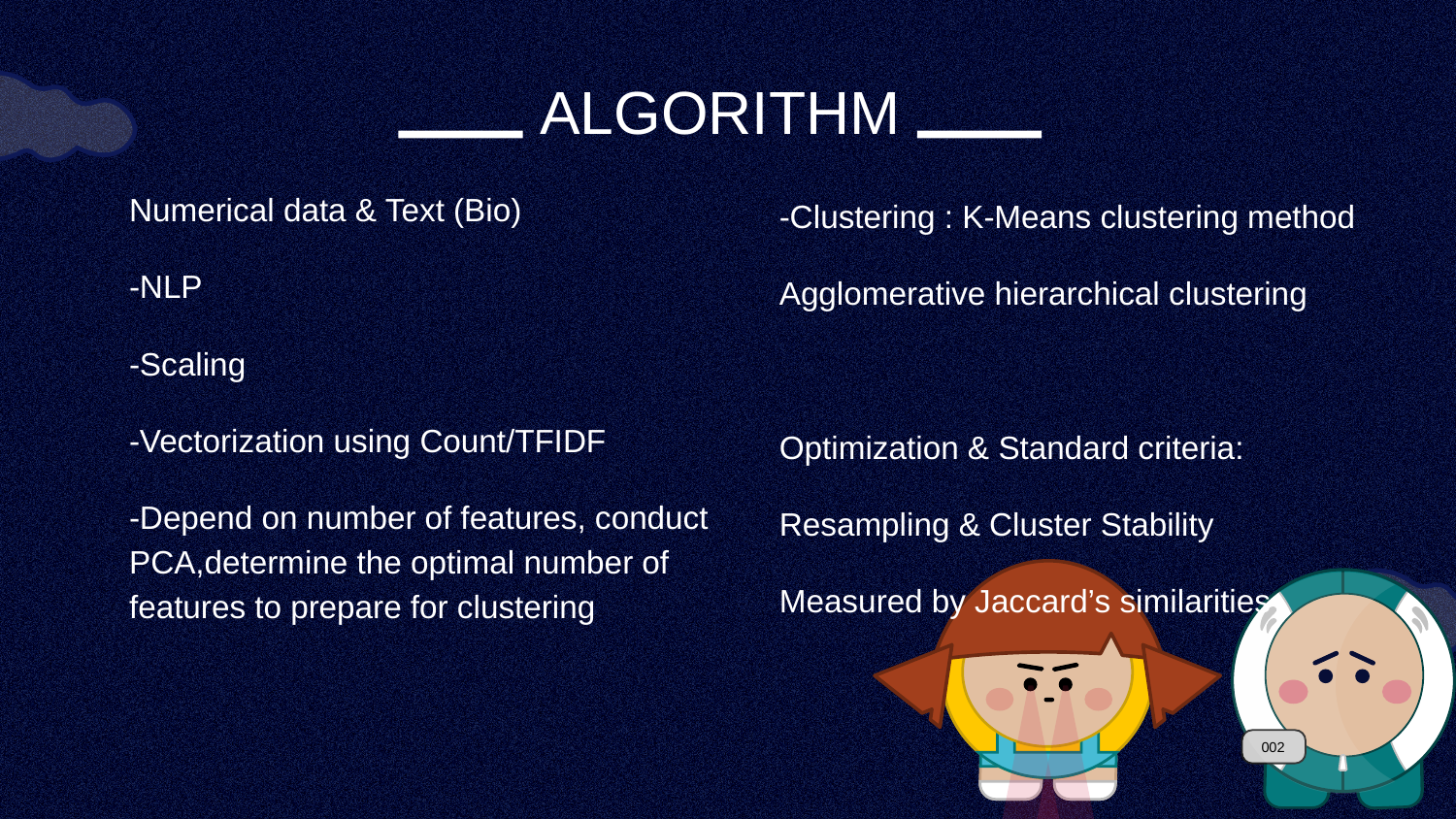

# ALGORITHM

Numerical data & Text (Bio)
-NLP
-Scaling
-Vectorization using Count/TFIDF
-Depend on number of features, conduct PCA,determine the optimal number of features to prepare for clustering

-Clustering : K-Means clustering method
Agglomerative hierarchical clustering

Optimization & Standard criteria:
Resampling & Cluster Stability
Measured by Jaccard’s similarities

002